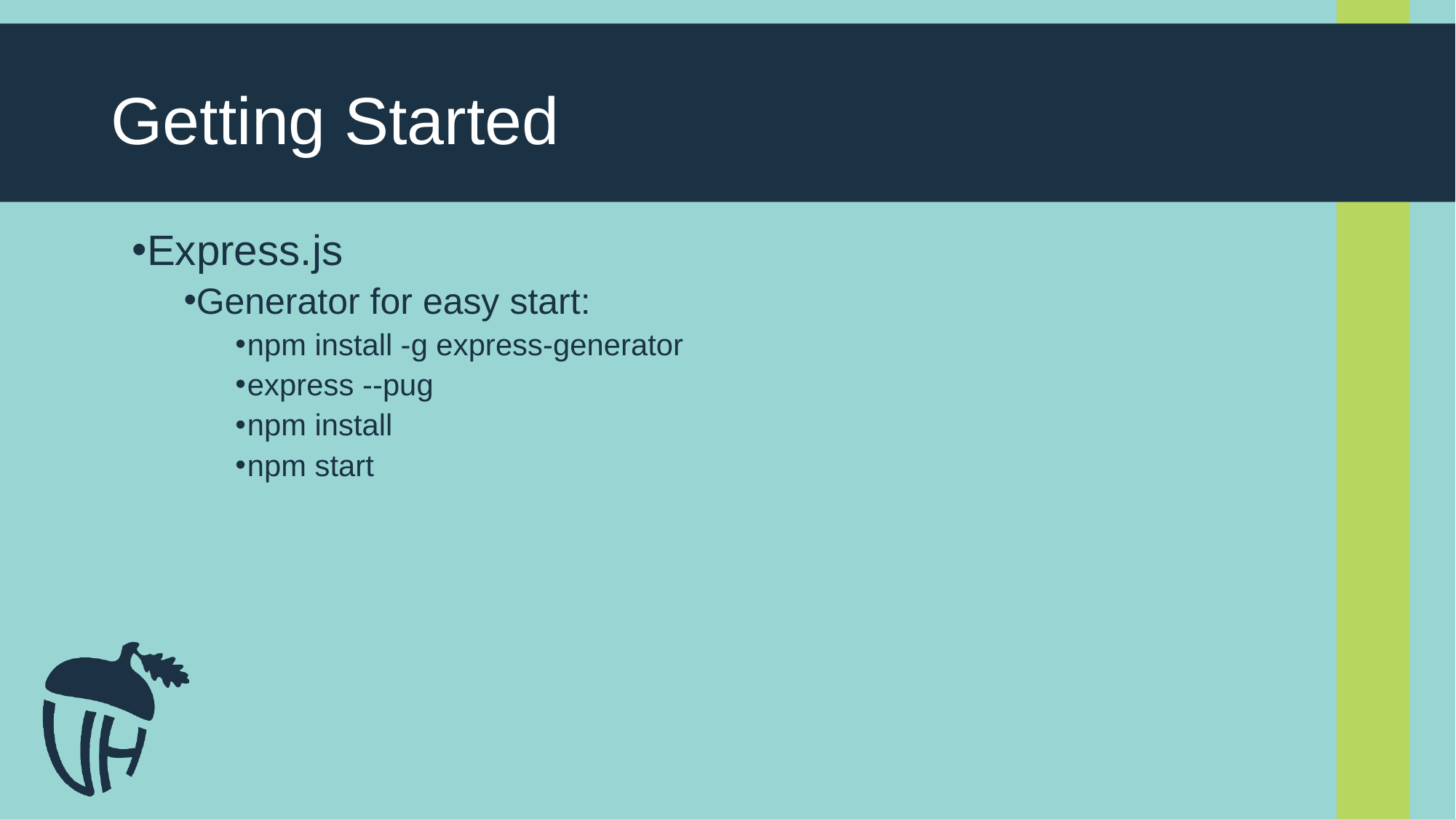

# Getting Started
Express.js
Generator for easy start:
npm install -g express-generator
express --pug
npm install
npm start